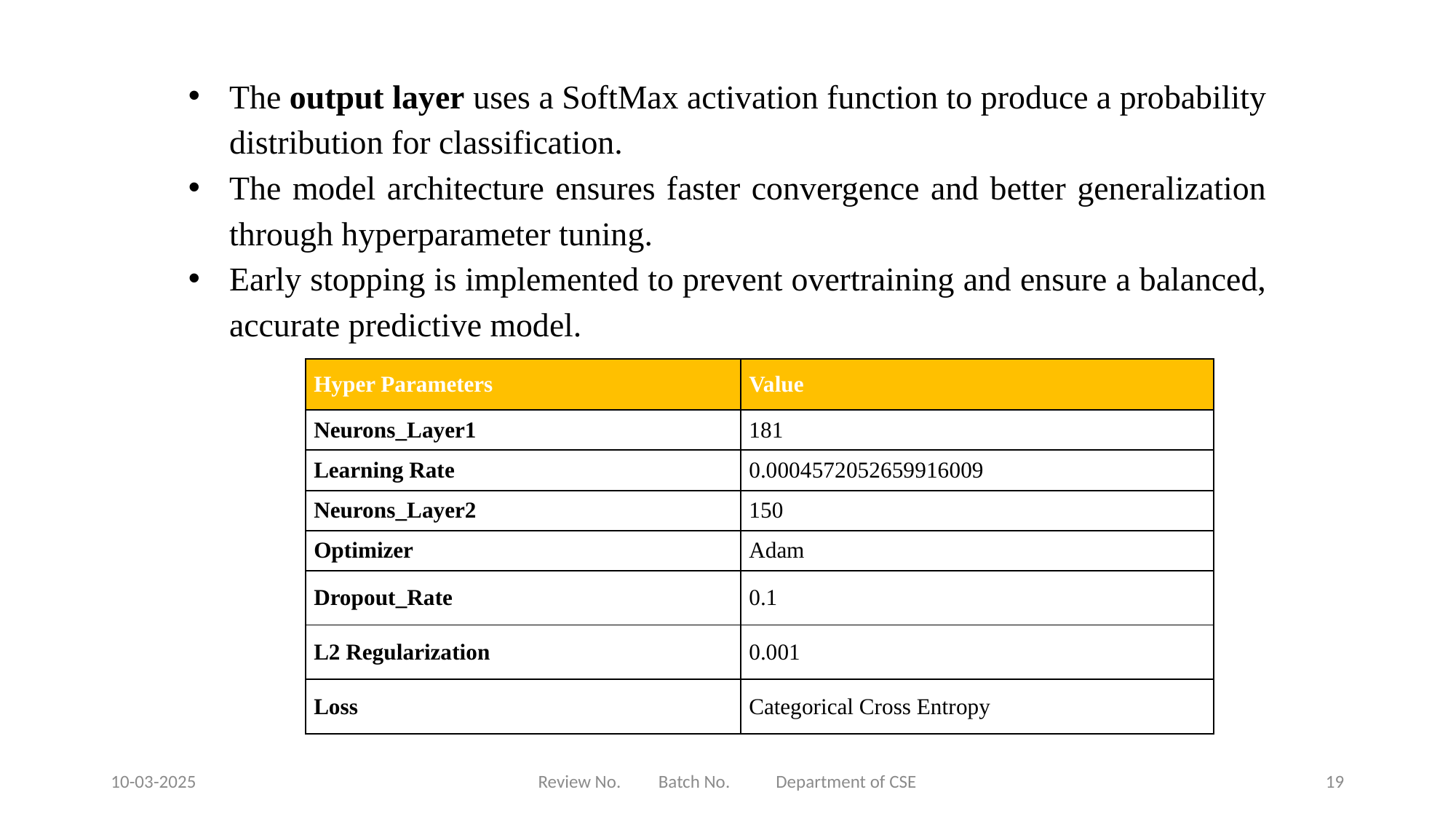

The output layer uses a SoftMax activation function to produce a probability distribution for classification.
The model architecture ensures faster convergence and better generalization through hyperparameter tuning.
Early stopping is implemented to prevent overtraining and ensure a balanced, accurate predictive model.
| Hyper Parameters | Value |
| --- | --- |
| Neurons\_Layer1 | 181 |
| Learning Rate | 0.0004572052659916009 |
| Neurons\_Layer2 | 150 |
| Optimizer | Adam |
| Dropout\_Rate | 0.1 |
| L2 Regularization | 0.001 |
| Loss | Categorical Cross Entropy |
10-03-2025
Review No.         Batch No.           Department of CSE
19